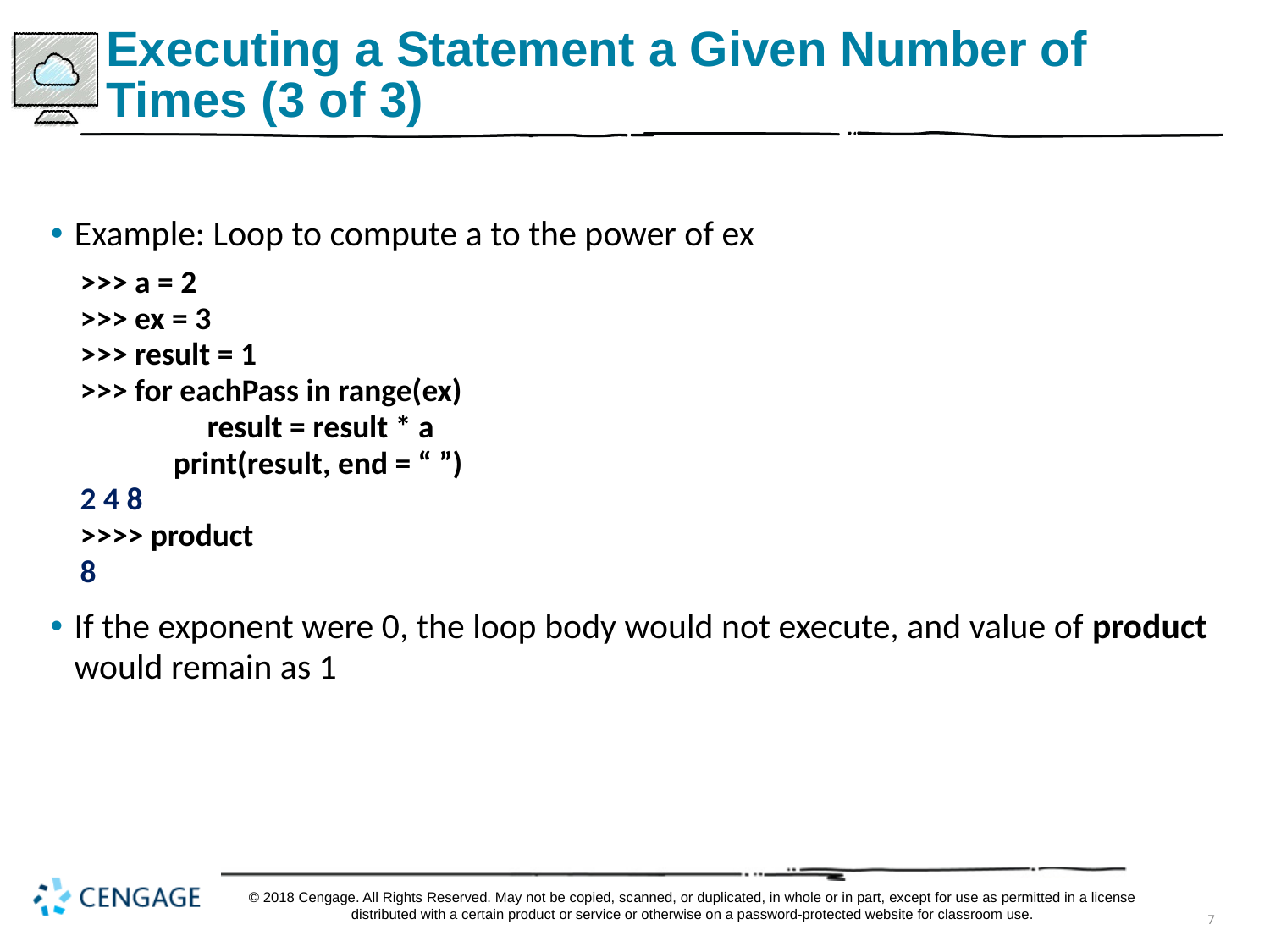

# Executing a Statement a Given Number of Times (3 of 3)
Example: Loop to compute a to the power of ex
>>> a = 2
>>> ex = 3
>>> result = 1
>>> for eachPass in range(ex)
 	result = result * a
             print(result, end = “ ”)
2 4 8
>>>> product
8
If the exponent were 0, the loop body would not execute, and value of product would remain as 1
© 2018 Cengage. All Rights Reserved. May not be copied, scanned, or duplicated, in whole or in part, except for use as permitted in a license distributed with a certain product or service or otherwise on a password-protected website for classroom use.